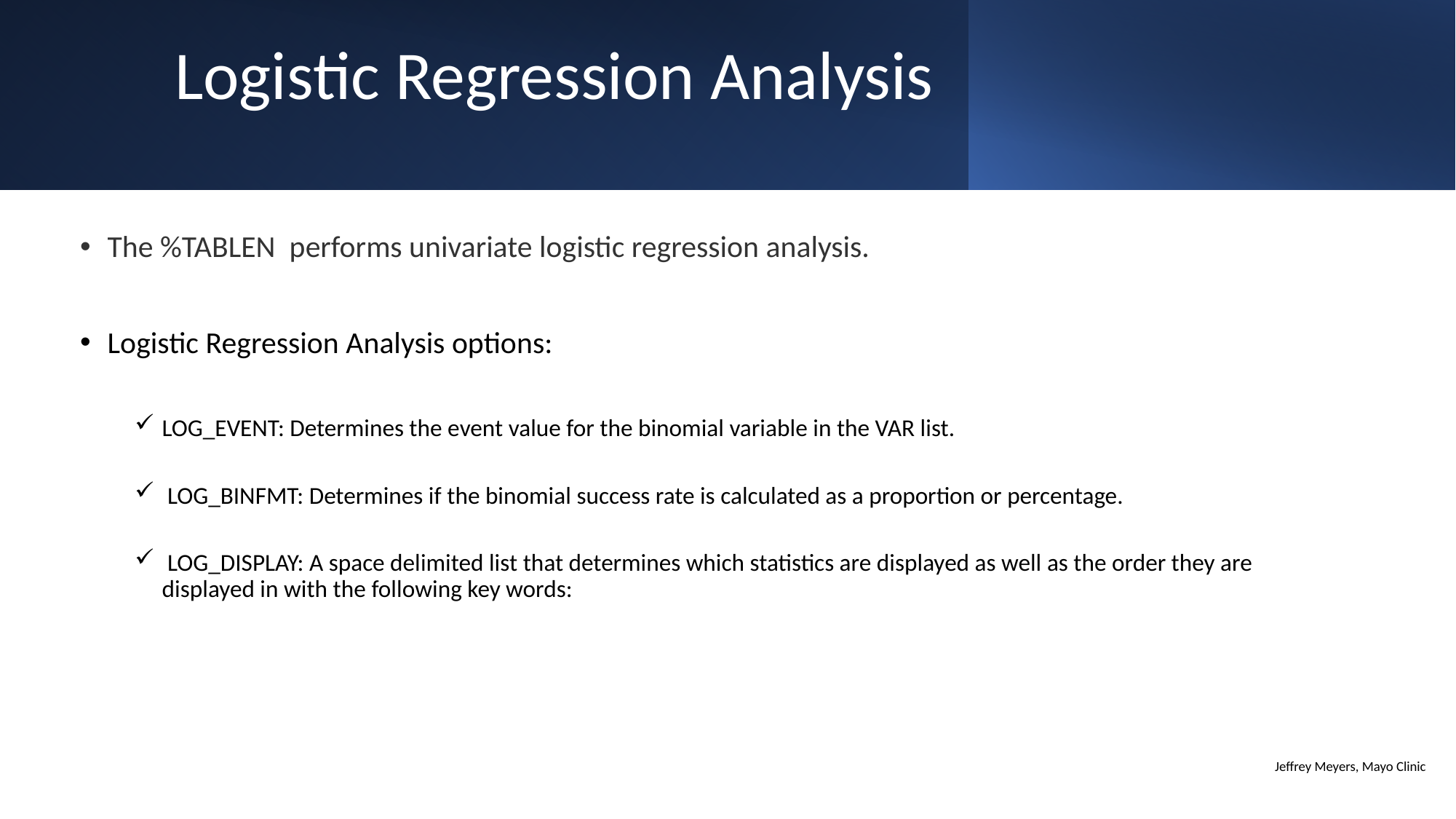

# Logistic Regression Analysis
The %TABLEN  performs univariate logistic regression analysis.

Logistic Regression Analysis options:

LOG_EVENT: Determines the event value for the binomial variable in the VAR list.

 LOG_BINFMT: Determines if the binomial success rate is calculated as a proportion or percentage.

 LOG_DISPLAY: A space delimited list that determines which statistics are displayed as well as the order they are displayed in with the following key words:
Jeffrey Meyers, Mayo Clinic